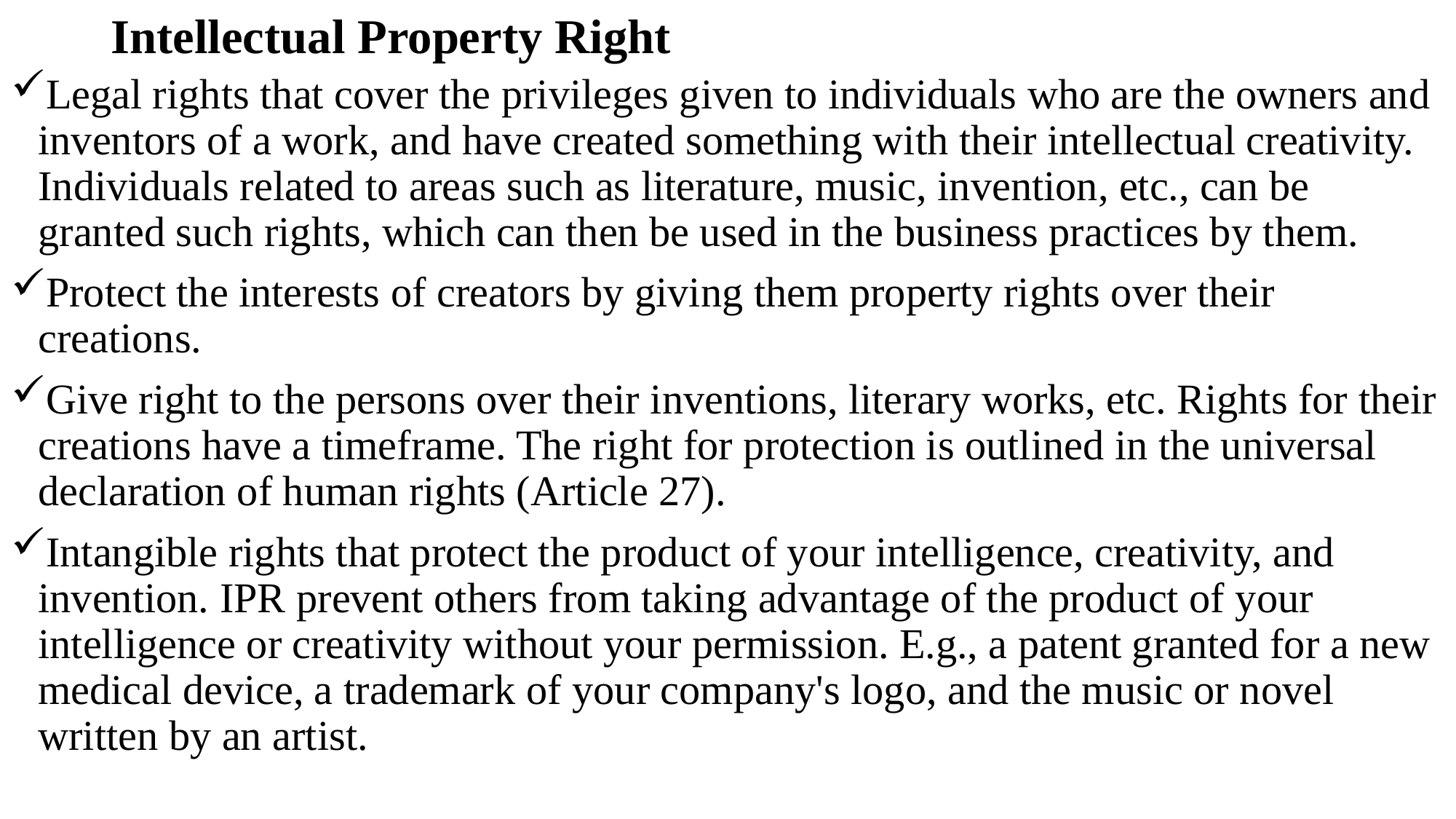

# Intellectual Property Right
Legal rights that cover the privileges given to individuals who are the owners and inventors of a work, and have created something with their intellectual creativity. Individuals related to areas such as literature, music, invention, etc., can be granted such rights, which can then be used in the business practices by them.
Protect the interests of creators by giving them property rights over their creations.
Give right to the persons over their inventions, literary works, etc. Rights for their creations have a timeframe. The right for protection is outlined in the universal declaration of human rights (Article 27).
Intangible rights that protect the product of your intelligence, creativity, and invention. IPR prevent others from taking advantage of the product of your intelligence or creativity without your permission. E.g., a patent granted for a new medical device, a trademark of your company's logo, and the music or novel written by an artist.